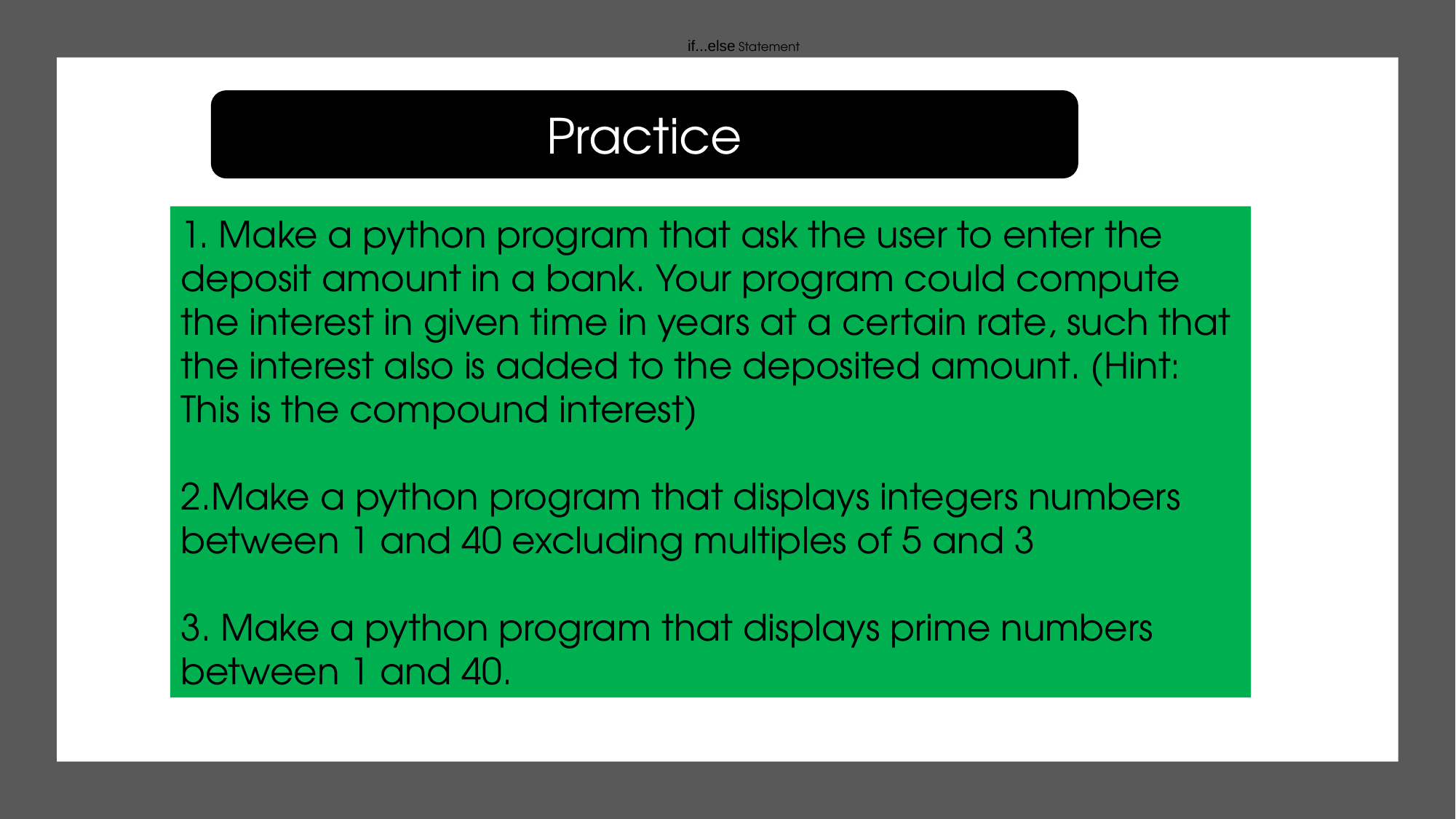

if...else Statement

Practice
1. Make a python program that ask the user to enter the deposit amount in a bank. Your program could compute the interest in given time in years at a certain rate, such that the interest also is added to the deposited amount. (Hint: This is the compound interest)

2.Make a python program that displays integers numbers between 1 and 40 excluding multiples of 5 and 3

3. Make a python program that displays prime numbers between 1 and 40.